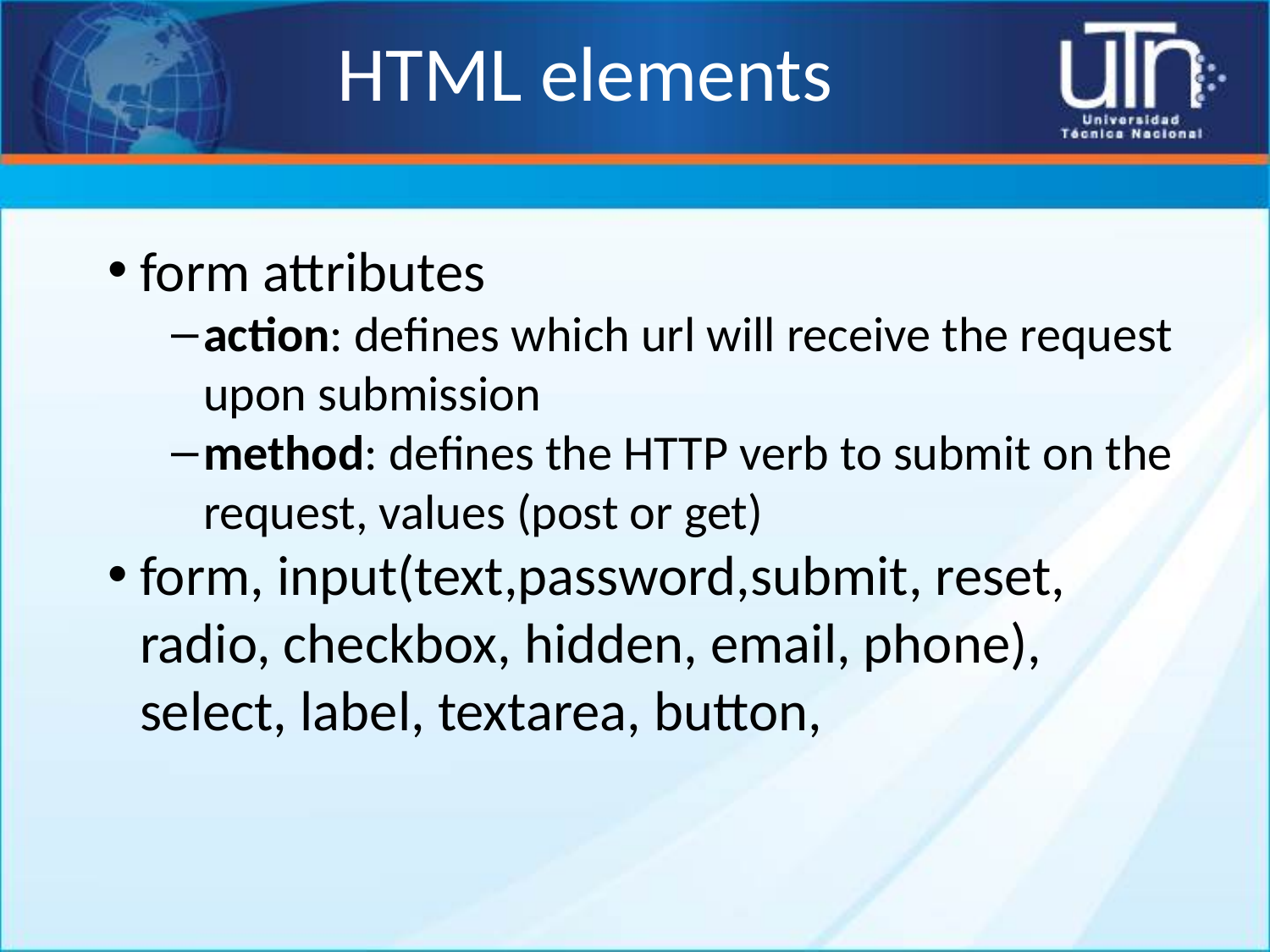

# HTML elements
form attributes
action: defines which url will receive the request upon submission
method: defines the HTTP verb to submit on the request, values (post or get)
form, input(text,password,submit, reset, radio, checkbox, hidden, email, phone), select, label, textarea, button,